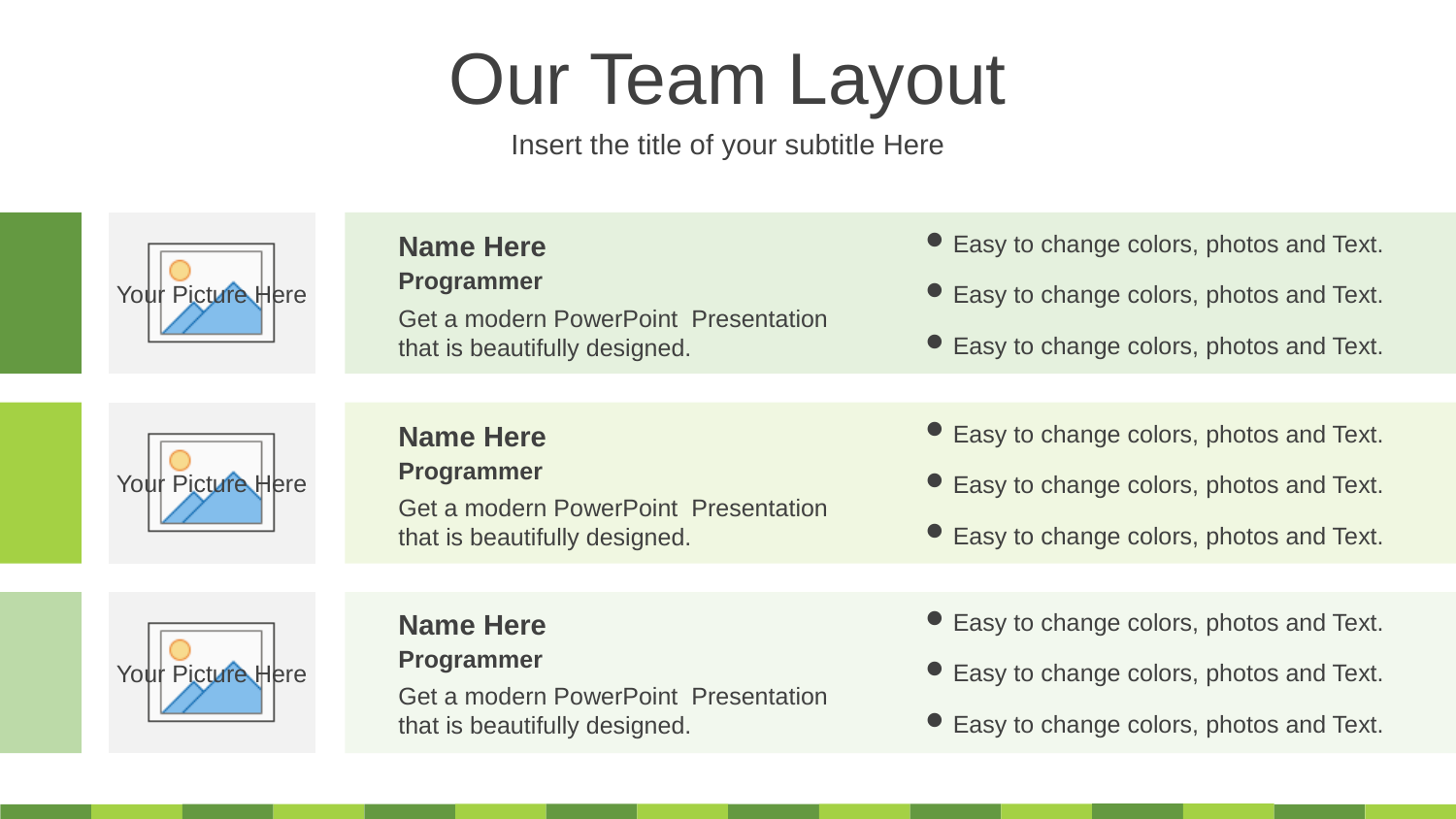

Our Team Layout
Insert the title of your subtitle Here

Easy to change colors, photos and Text.
Name Here
Programmer
Easy to change colors, photos and Text.
Get a modern PowerPoint  Presentation that is beautifully designed.
Easy to change colors, photos and Text.

Easy to change colors, photos and Text.
Name Here
Programmer
Easy to change colors, photos and Text.
Get a modern PowerPoint  Presentation that is beautifully designed.
Easy to change colors, photos and Text.

Easy to change colors, photos and Text.
Name Here
Programmer
Easy to change colors, photos and Text.
Get a modern PowerPoint  Presentation that is beautifully designed.
Easy to change colors, photos and Text.